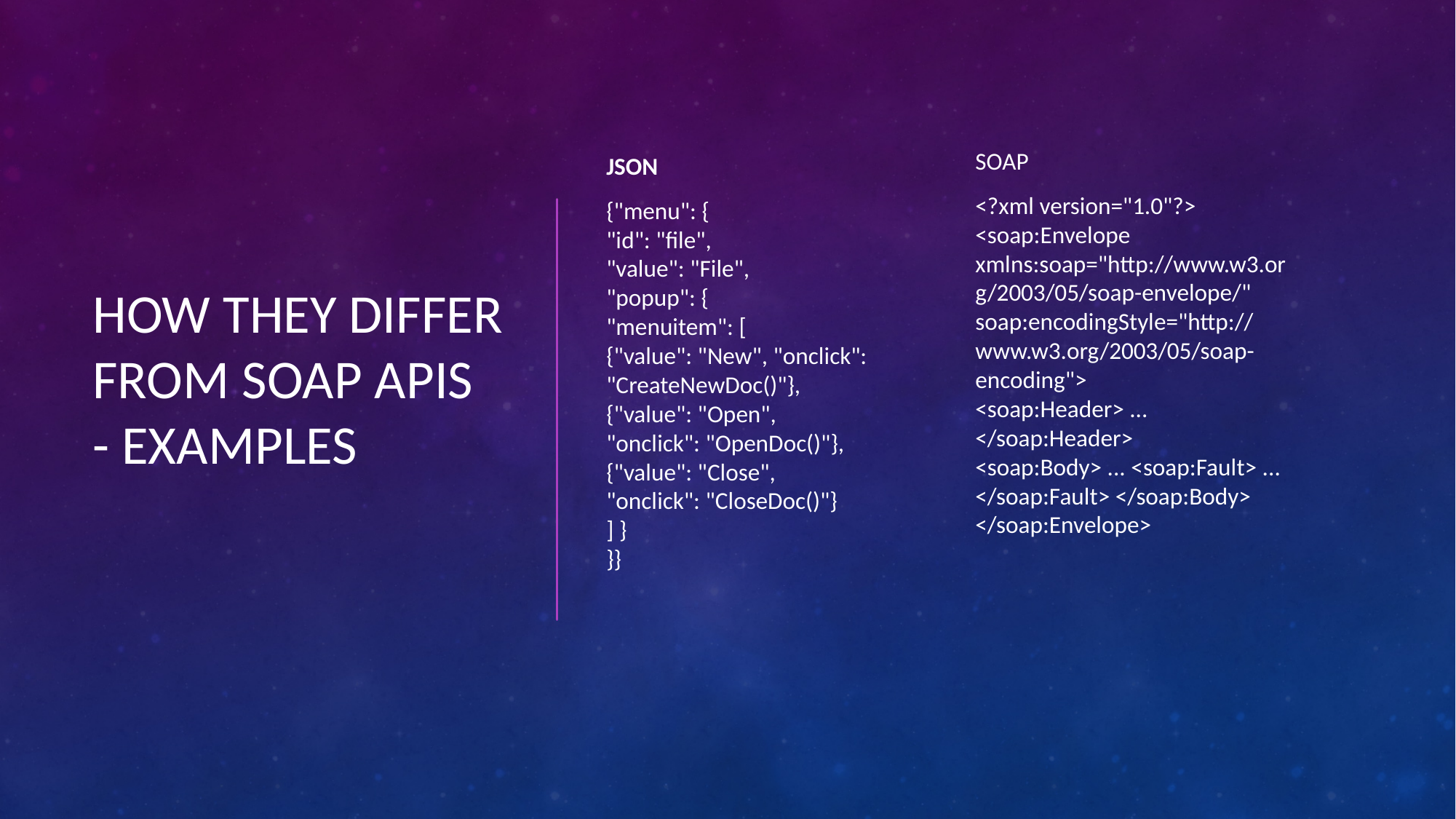

SOAP
<?xml version="1.0"?>
<soap:Envelope xmlns:soap="http://www.w3.org/2003/05/soap-envelope/"
soap:encodingStyle="http://www.w3.org/2003/05/soap-encoding">
<soap:Header> ... </soap:Header>
<soap:Body> ... <soap:Fault> ... </soap:Fault> </soap:Body>
</soap:Envelope>

# How they differ from SOAP APIs  - EXAMPLES

JSON
{"menu": {
"id": "file",
"value": "File",
"popup": {
"menuitem": [
{"value": "New", "onclick": "CreateNewDoc()"},
{"value": "Open",
"onclick": "OpenDoc()"},
{"value": "Close",
"onclick": "CloseDoc()"}
] }
}}